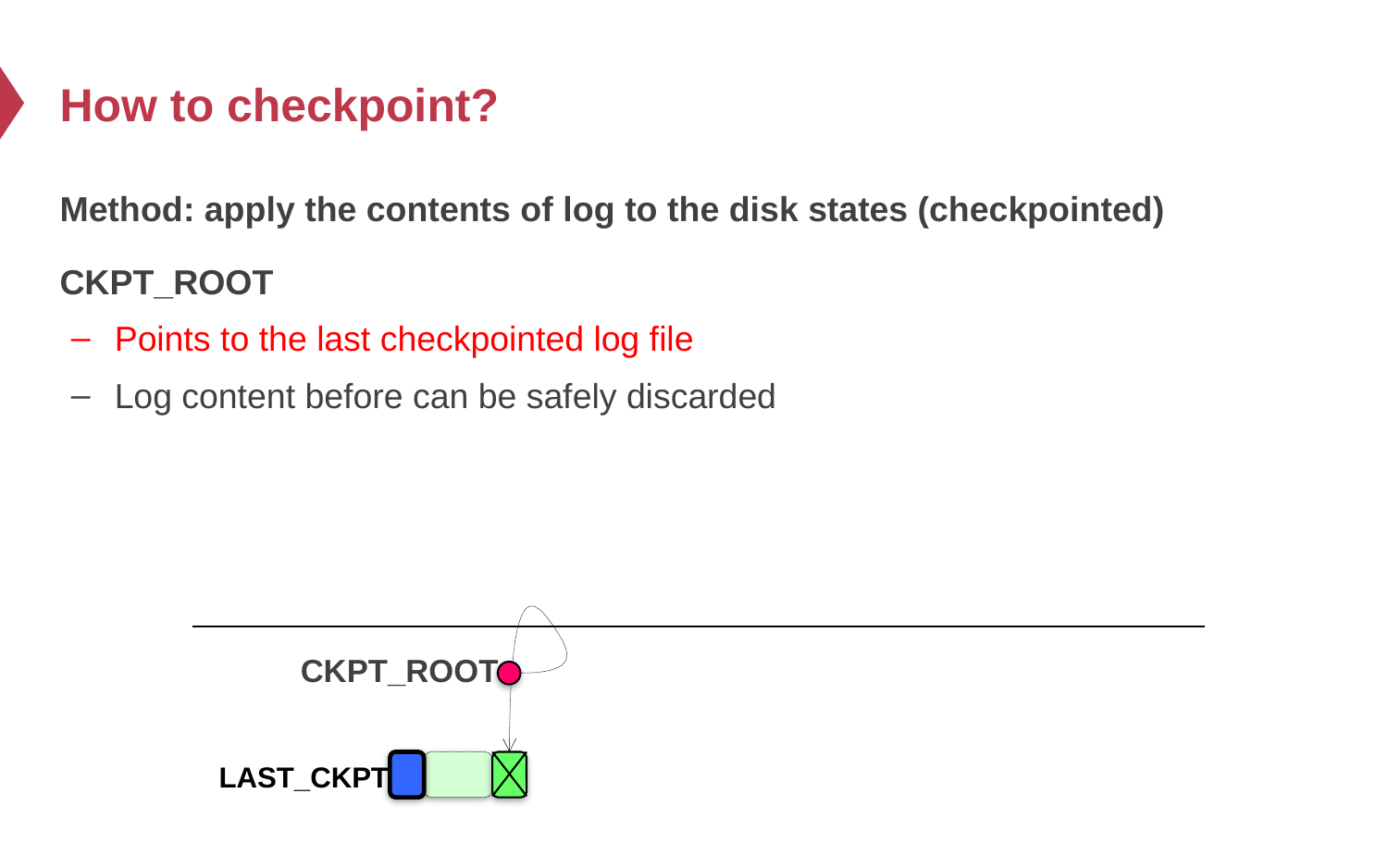

# How to checkpoint?
Method: apply the contents of log to the disk states (checkpointed)
CKPT_ROOT
Points to the last checkpointed log file
Log content before can be safely discarded
CKPT_ROOT

LAST_CKPT
74